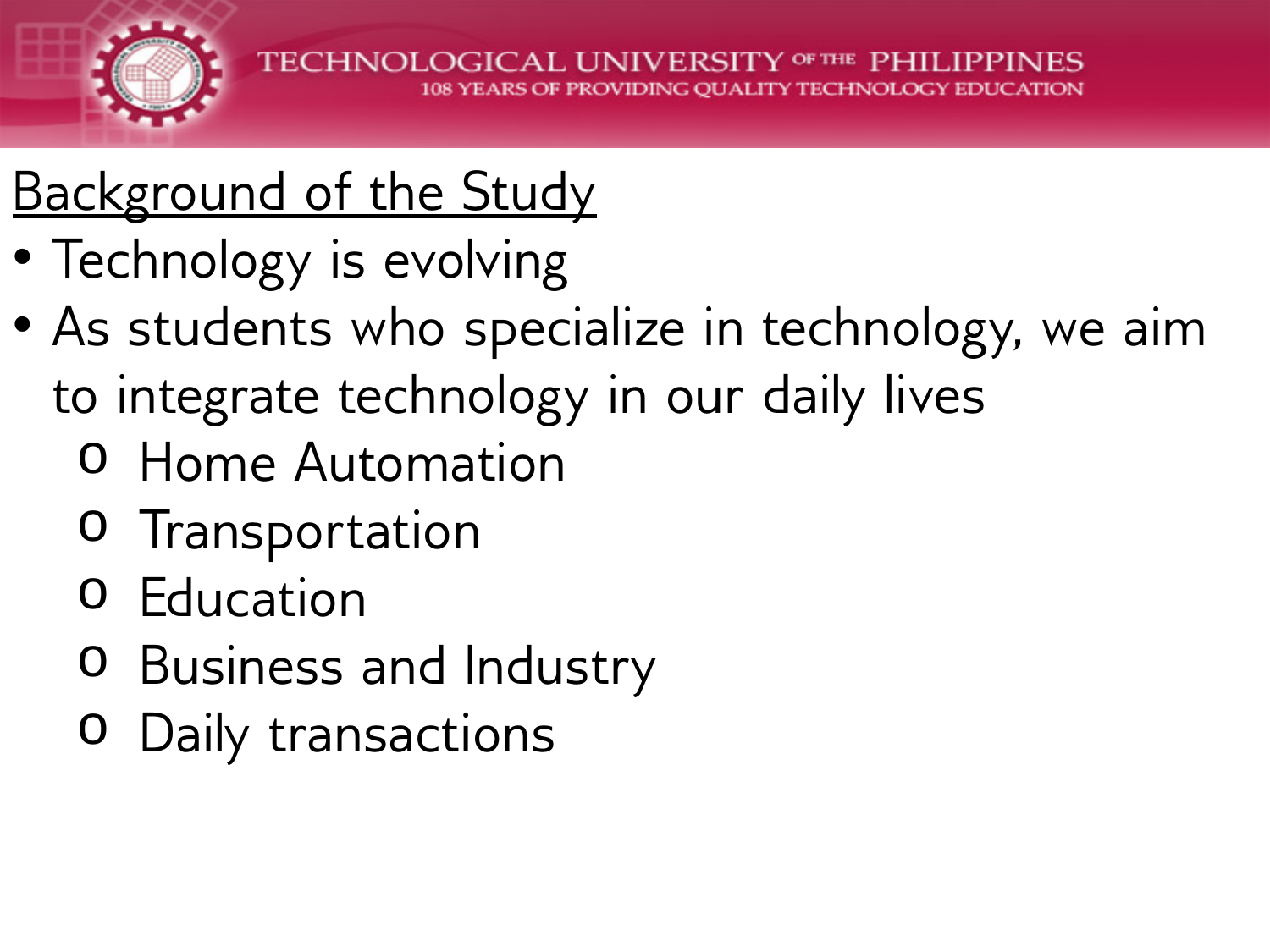

Background of the Study
Technology is evolving
As students who specialize in technology, we aim to integrate technology in our daily lives
Home Automation
Transportation
Education
Business and Industry
Daily transactions